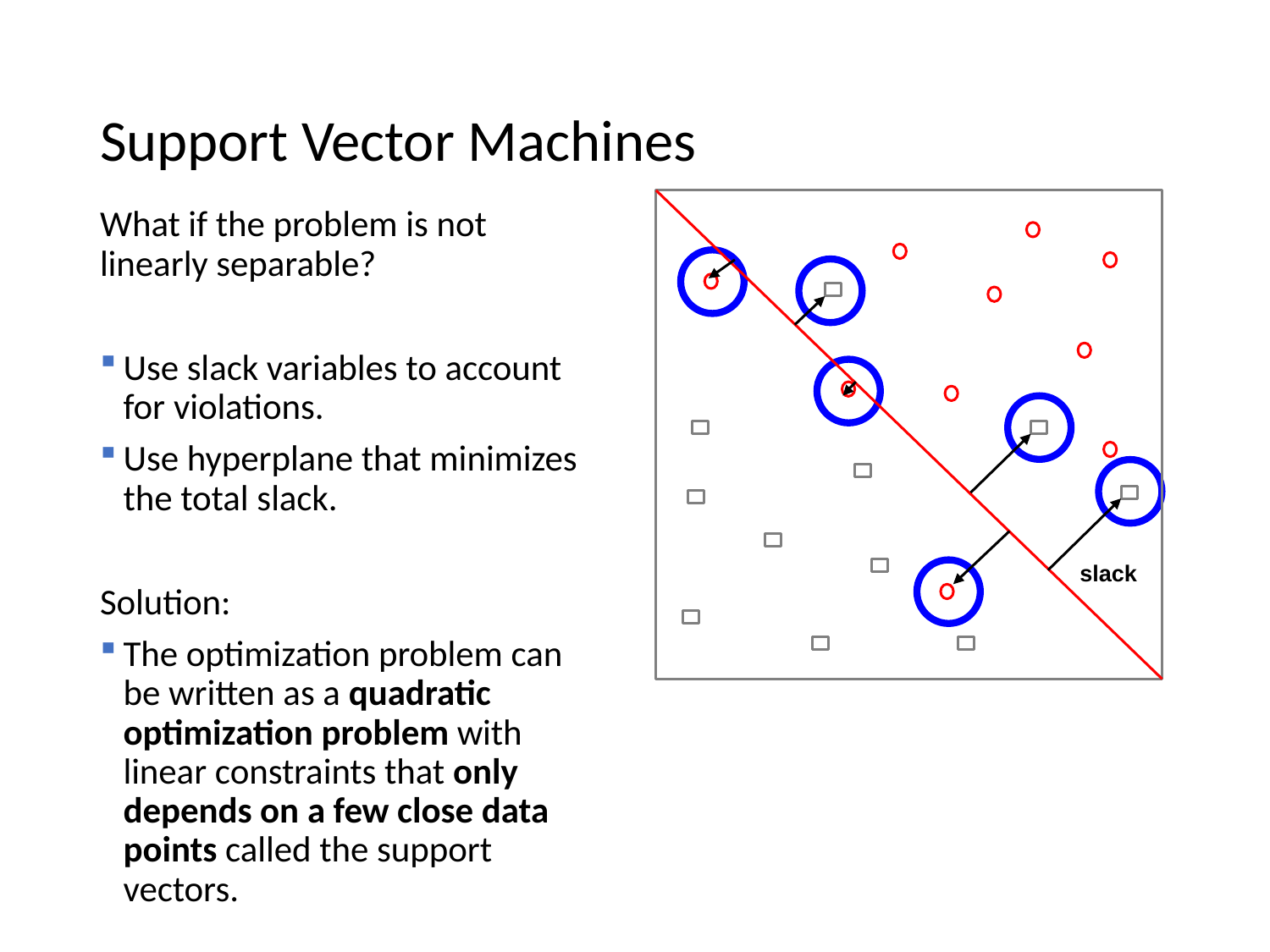

# Support Vector Machines

slack

What if the problem is not linearly separable?

Use slack variables to account for violations.
Use hyperplane that minimizes the total slack.

Solution:
The optimization problem can be written as a quadratic optimization problem with linear constraints that only depends on a few close data points called the support vectors.